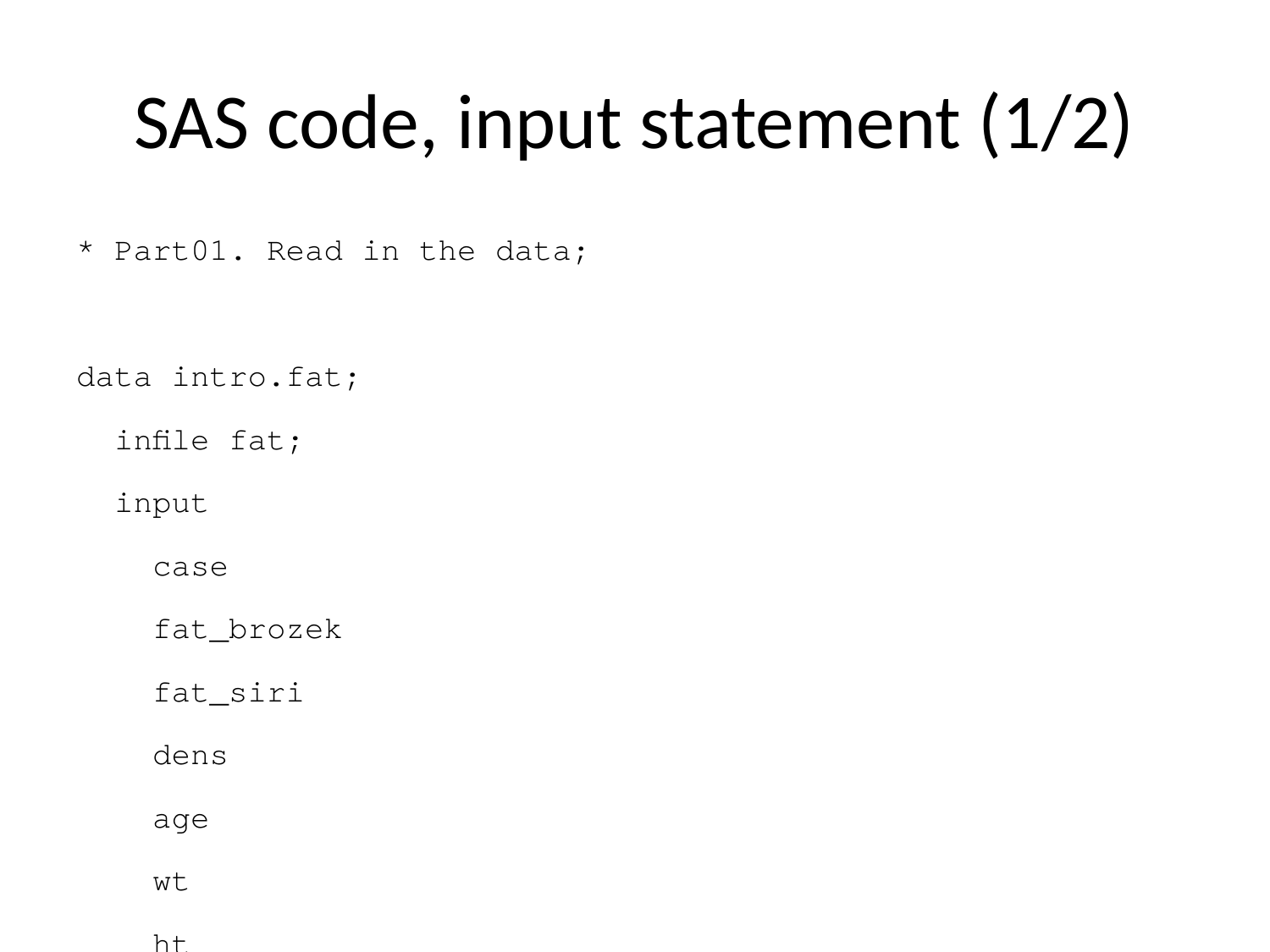

# SAS code, input statement (1/2)
* Part01. Read in the data;

data intro.fat;
  infile fat;
  input
    case
    fat_brozek
    fat_siri
    dens
    age
    wt
    ht
    bmi
...